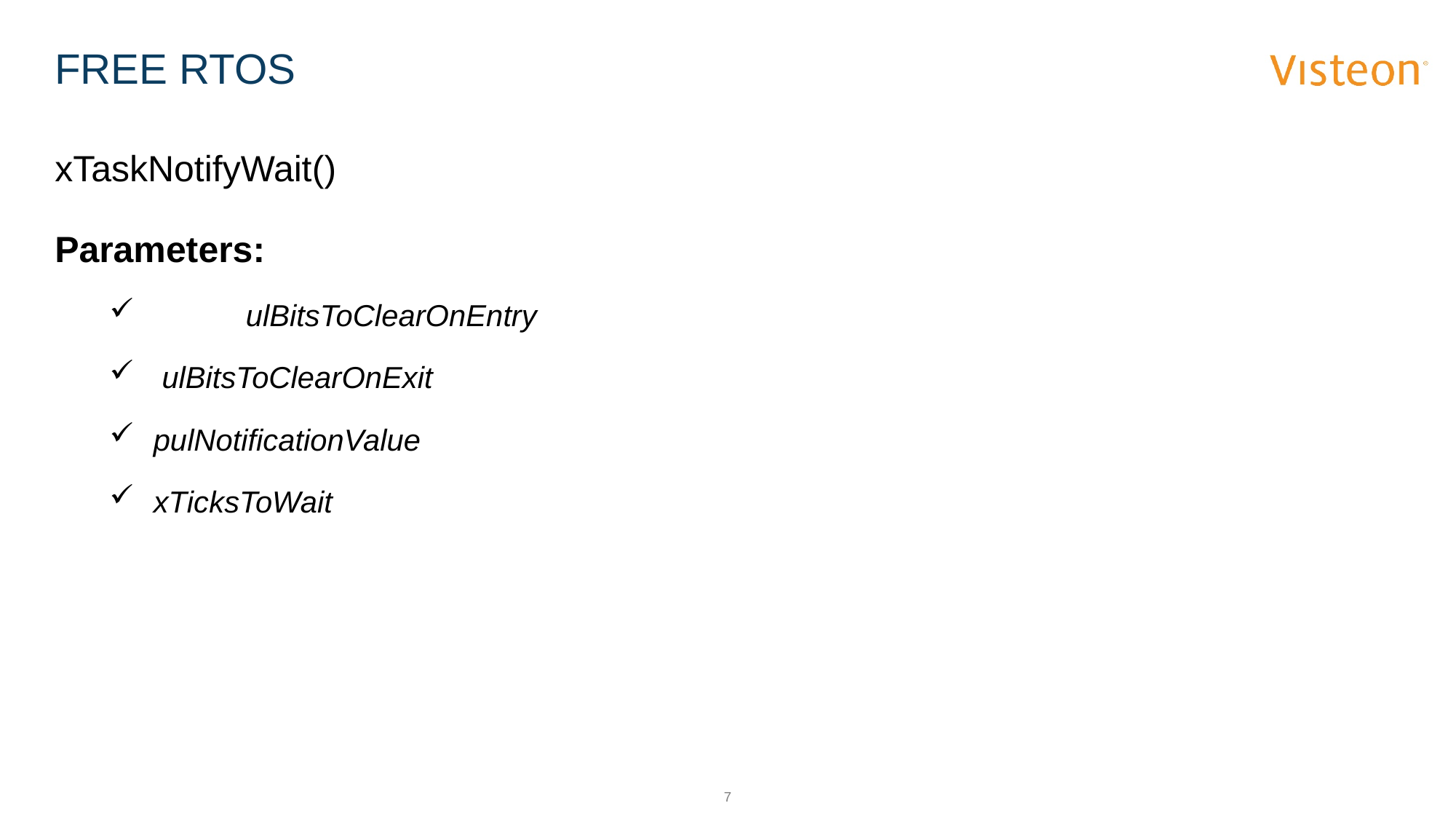

# FREE RTOS
xTaskNotifyWait()
Parameters:
	ulBitsToClearOnEntry
   ulBitsToClearOnExit
  pulNotificationValue
  xTicksToWait

7